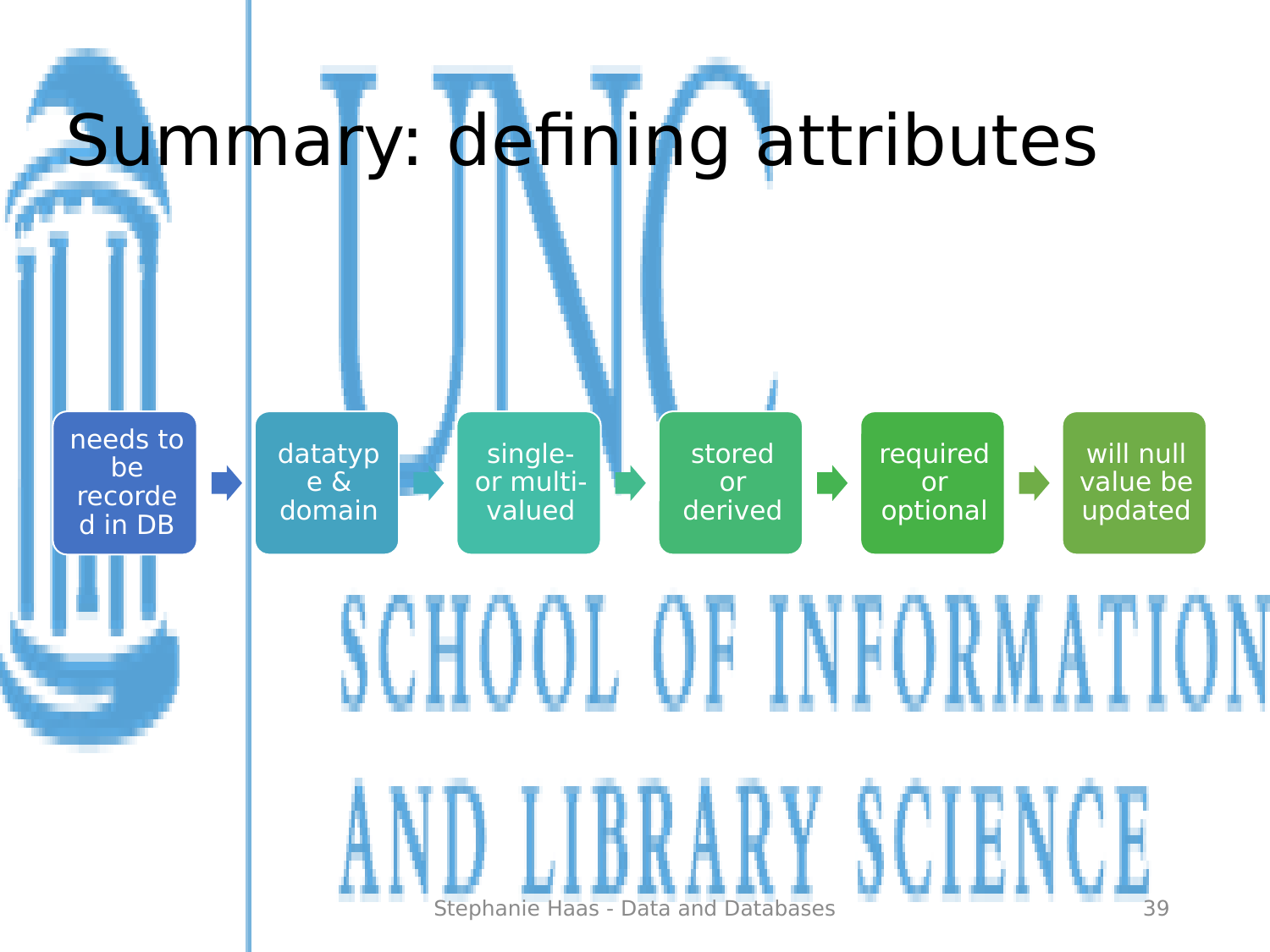

# Summary: defining attributes
needs to be recorded in DB

datatype & domain

single- or multi-valued

stored or derived

required or optional

will null value be updated
Stephanie Haas - Data and Databases
39